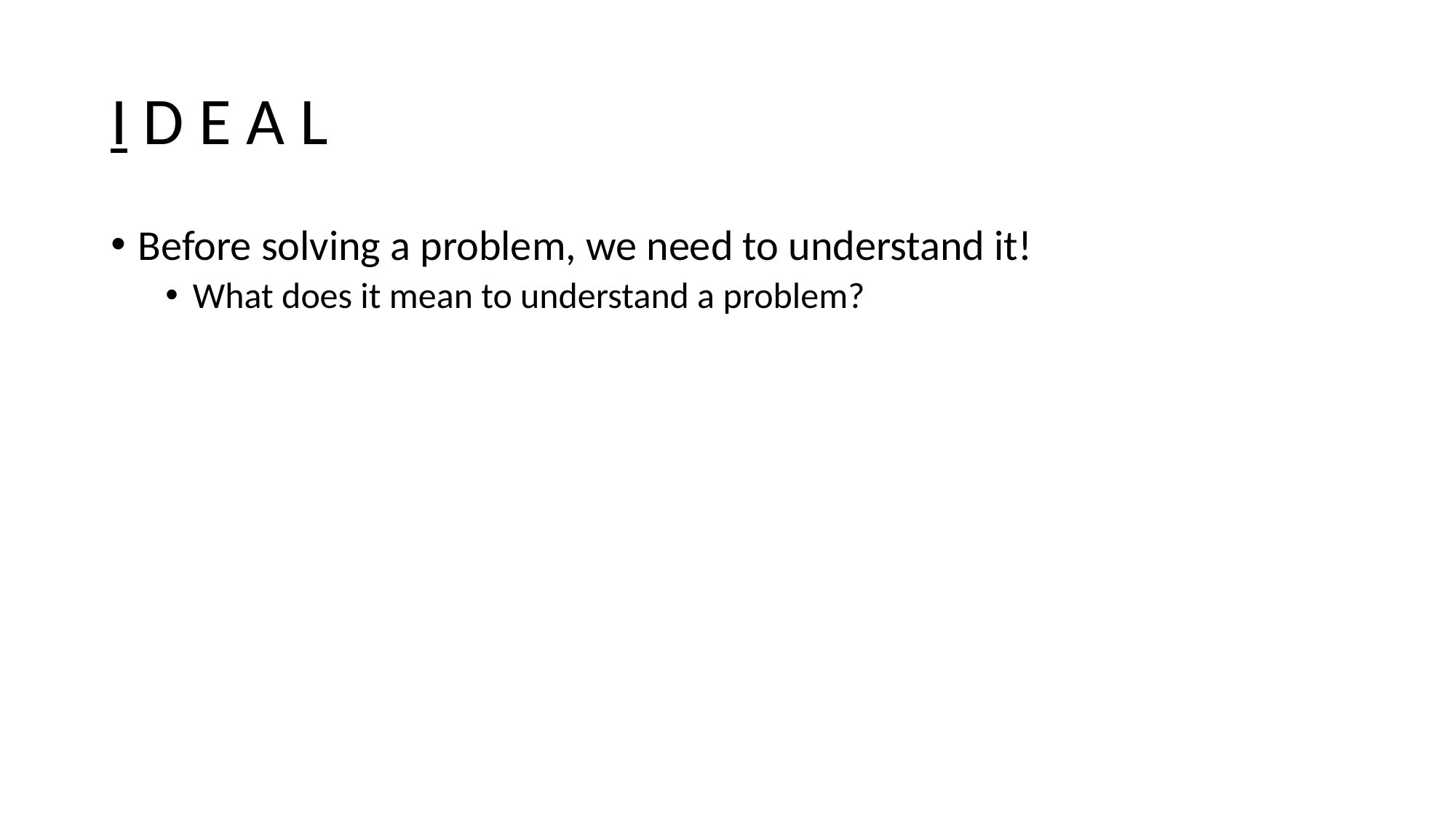

# I D E A L
Before solving a problem, we need to understand it!
What does it mean to understand a problem?